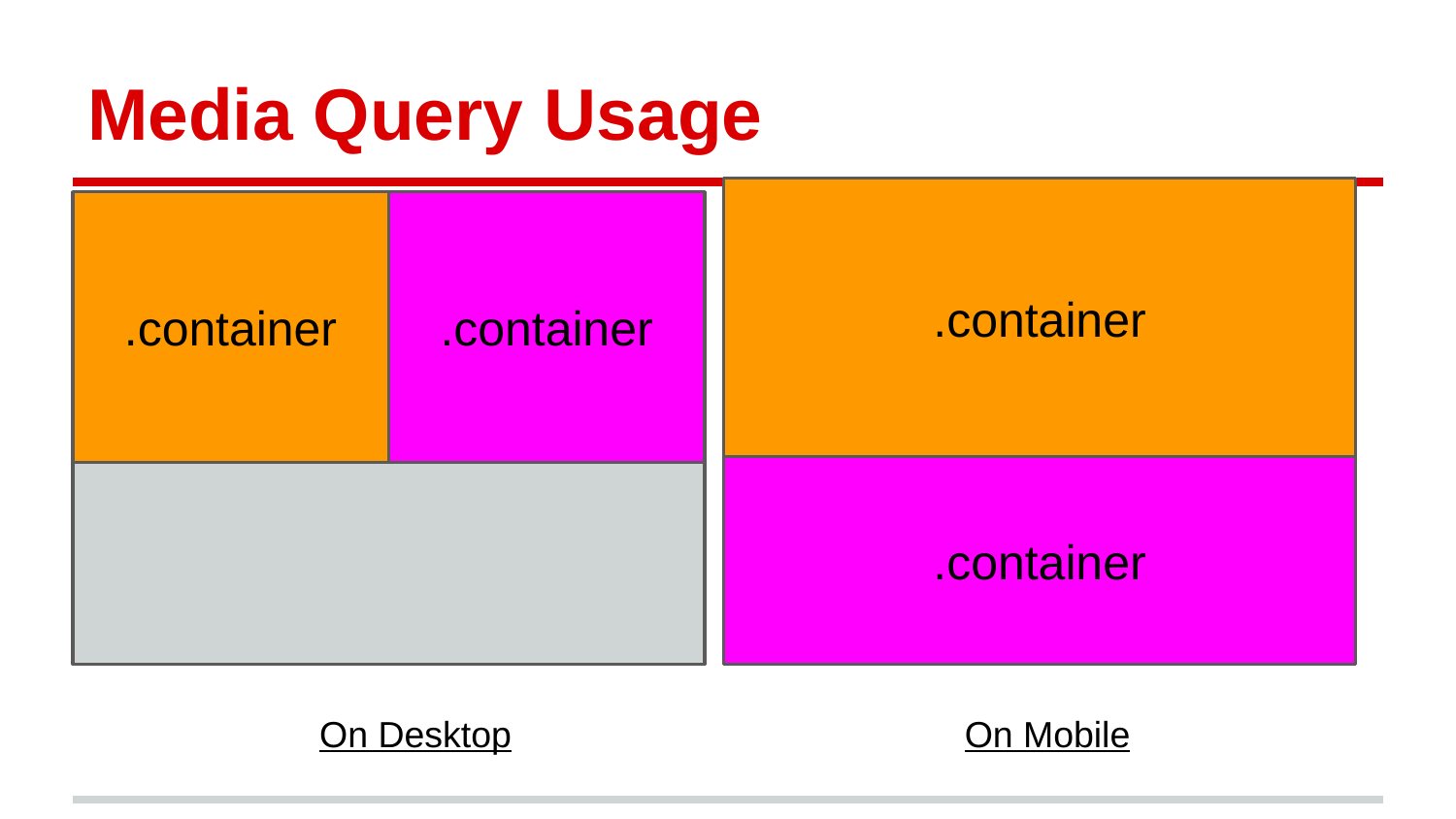

# Media Query Usage
.container
.container
.container

.container
On Desktop
On Mobile